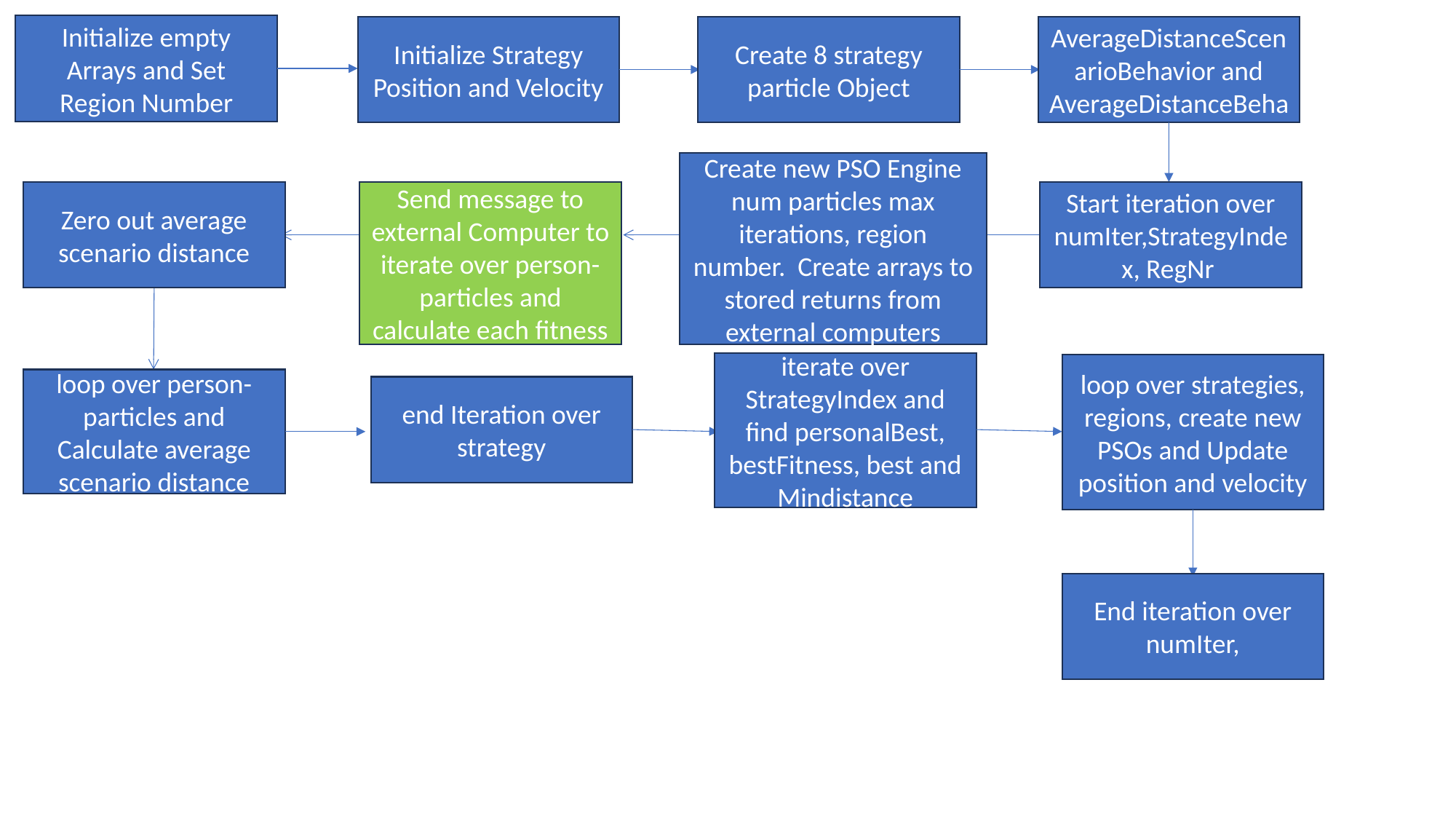

Initialize empty Arrays and Set Region Number
Initialize Strategy Position and Velocity
Create 8 strategy particle Object
initialize AverageDistanceScenarioBehavior and AverageDistanceBehavior to 0
Create new PSO Engine num particles max iterations, region number.  Create arrays to stored returns from external computers
Zero out average scenario distance
Send message to external Computer to iterate over person-particles and calculate each fitness
Start iteration over numIter,StrategyIndex, RegNr
iterate over StrategyIndex and find personalBest, bestFitness, best and Mindistance
loop over strategies, regions, create new PSOs and Update position and velocity
loop over person-particles and Calculate average scenario distance
end Iteration over strategy
End iteration over numIter,